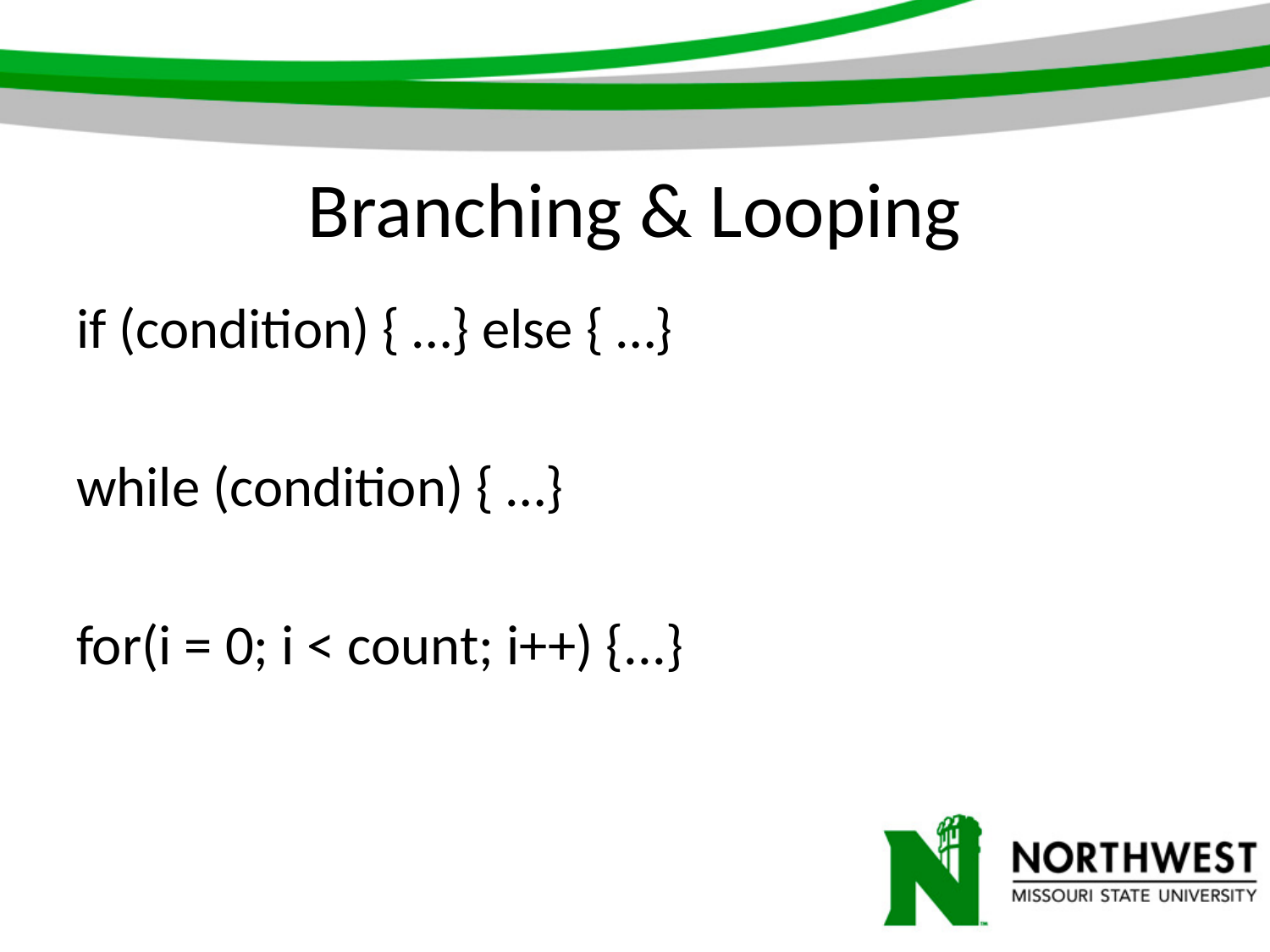

# Branching & Looping
if (condition) { …} else { …}

while (condition) { …}

for(i = 0; i < count; i++) {...}